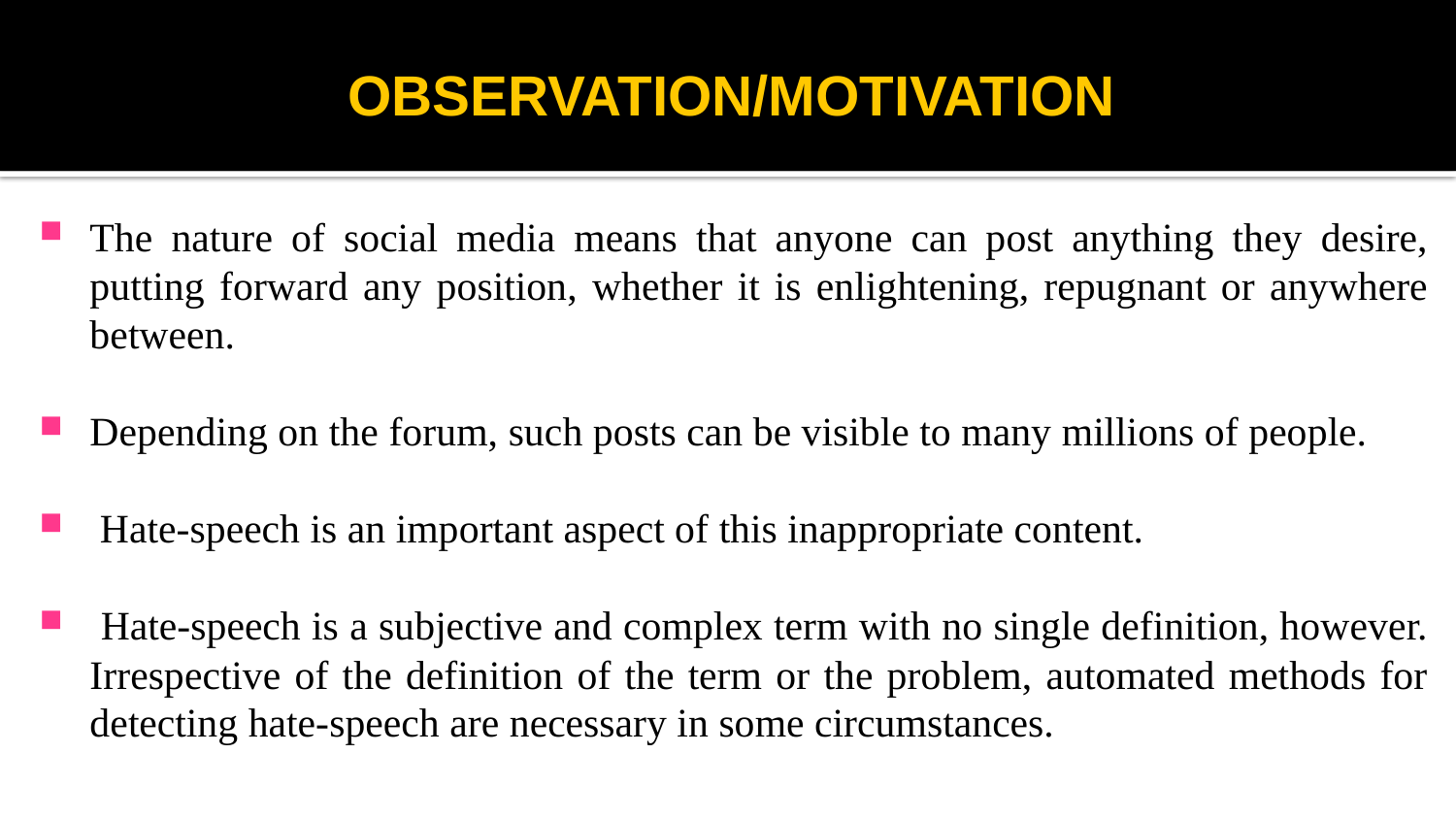

# OBSERVATION/MOTIVATION
The nature of social media means that anyone can post anything they desire, putting forward any position, whether it is enlightening, repugnant or anywhere between.

Depending on the forum, such posts can be visible to many millions of people.

 Hate-speech is an important aspect of this inappropriate content.

 Hate-speech is a subjective and complex term with no single definition, however. Irrespective of the definition of the term or the problem, automated methods for detecting hate-speech are necessary in some circumstances.